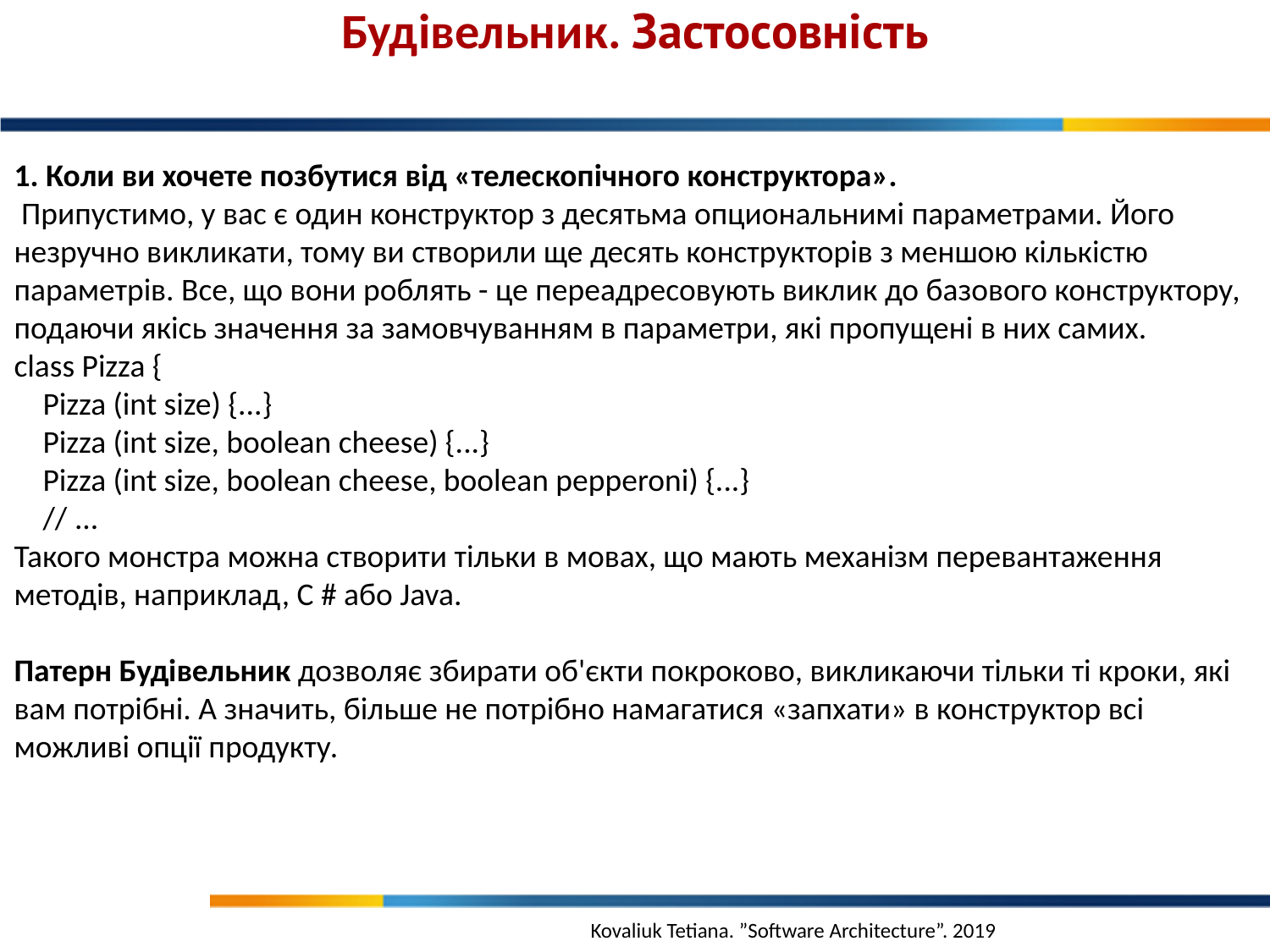

Будівельник. Застосовність
1. Коли ви хочете позбутися від «телескопічного конструктора».
 Припустимо, у вас є один конструктор з десятьма опциональнимі параметрами. Його незручно викликати, тому ви створили ще десять конструкторів з меншою кількістю параметрів. Все, що вони роблять - це переадресовують виклик до базового конструктору, подаючи якісь значення за замовчуванням в параметри, які пропущені в них самих.
class Pizza {
    Pizza (int size) {...}
    Pizza (int size, boolean cheese) {...}
    Pizza (int size, boolean cheese, boolean pepperoni) {...}
    // ...
Такого монстра можна створити тільки в мовах, що мають механізм перевантаження методів, наприклад, С # або Java.

Патерн Будівельник дозволяє збирати об'єкти покроково, викликаючи тільки ті кроки, які вам потрібні. А значить, більше не потрібно намагатися «запхати» в конструктор всі можливі опції продукту.